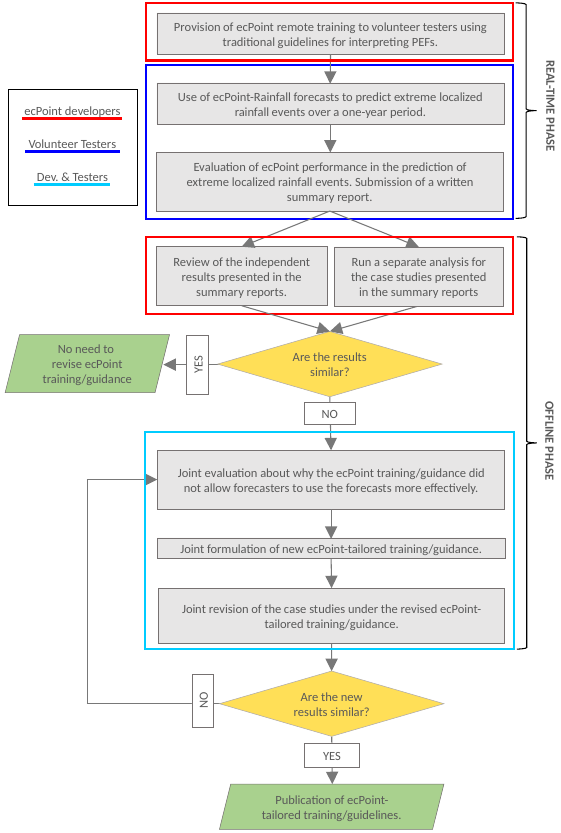

Provision of ecPoint remote training to volunteer testers using traditional guidelines for interpreting PEFs.

REAL-TIME PHASE
ecPoint developers
Use of ecPoint-Rainfall forecasts to predict extreme localized rainfall events over a one-year period.

Volunteer Testers
Dev. & Testers
Evaluation of ecPoint performance in the prediction of extreme localized rainfall events. Submission of a written summary report.

Review of the independent results presented in the summary reports.
Run a separate analysis for the case studies presented in the summary reports
Are the results similar?
No need to
revise ecPoint training/guidance
YES
NO
OFFLINE PHASE

Joint evaluation about why the ecPoint training/guidance did not allow forecasters to use the forecasts more effectively.
Joint formulation of new ecPoint-tailored training/guidance.
Joint revision of the case studies under the revised ecPoint-tailored training/guidance.
Are the new results similar?
NO
YES
Publication of ecPoint-tailored training/guidelines.